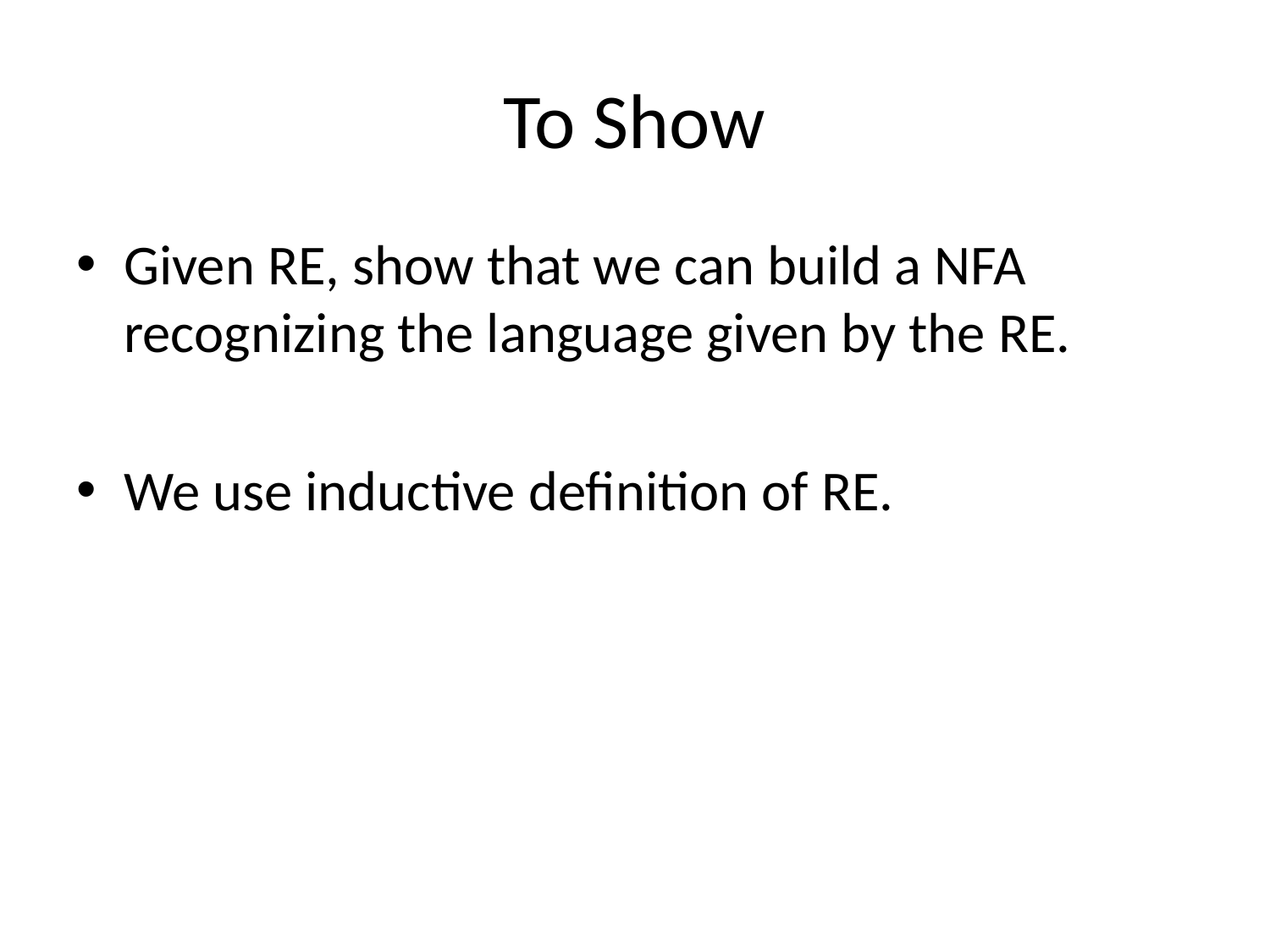

# To Show
Given RE, show that we can build a NFA recognizing the language given by the RE.

We use inductive definition of RE.